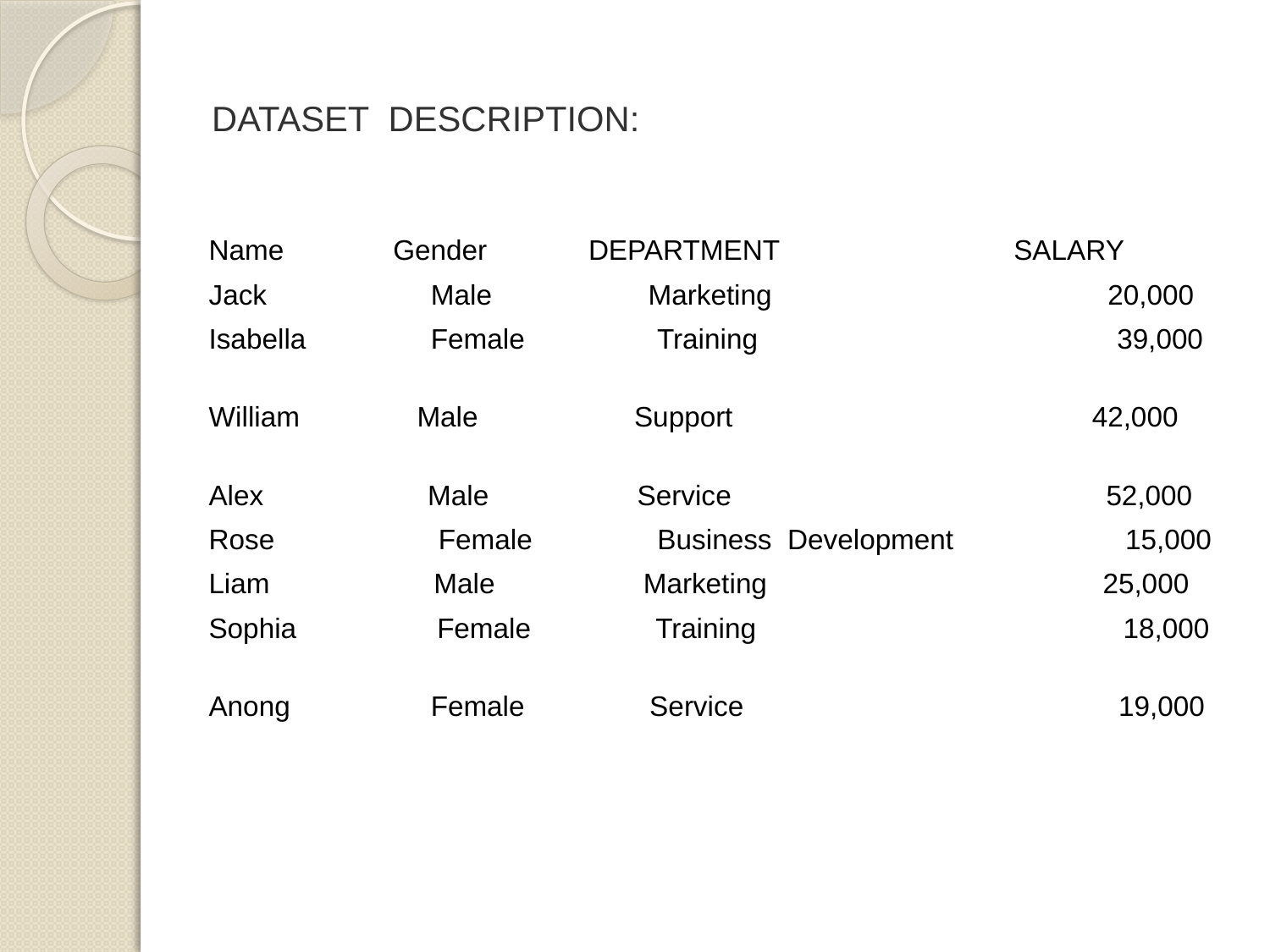

# DATASET  DESCRIPTION:
Name              Gender             DEPARTMENT                              SALARY
Jack                     Male                    Marketing                                           20,000
Isabella                Female                 Training                                              39,000
William               Male                    Support                                              42,000
Alex                     Male                   Service                                                52,000
Rose                     Female                Business  Development                      15,000
Liam                     Male                   Marketing                                           25,000
Sophia                  Female                Training                                               18,000
Anong                  Female                Service                                                19,000